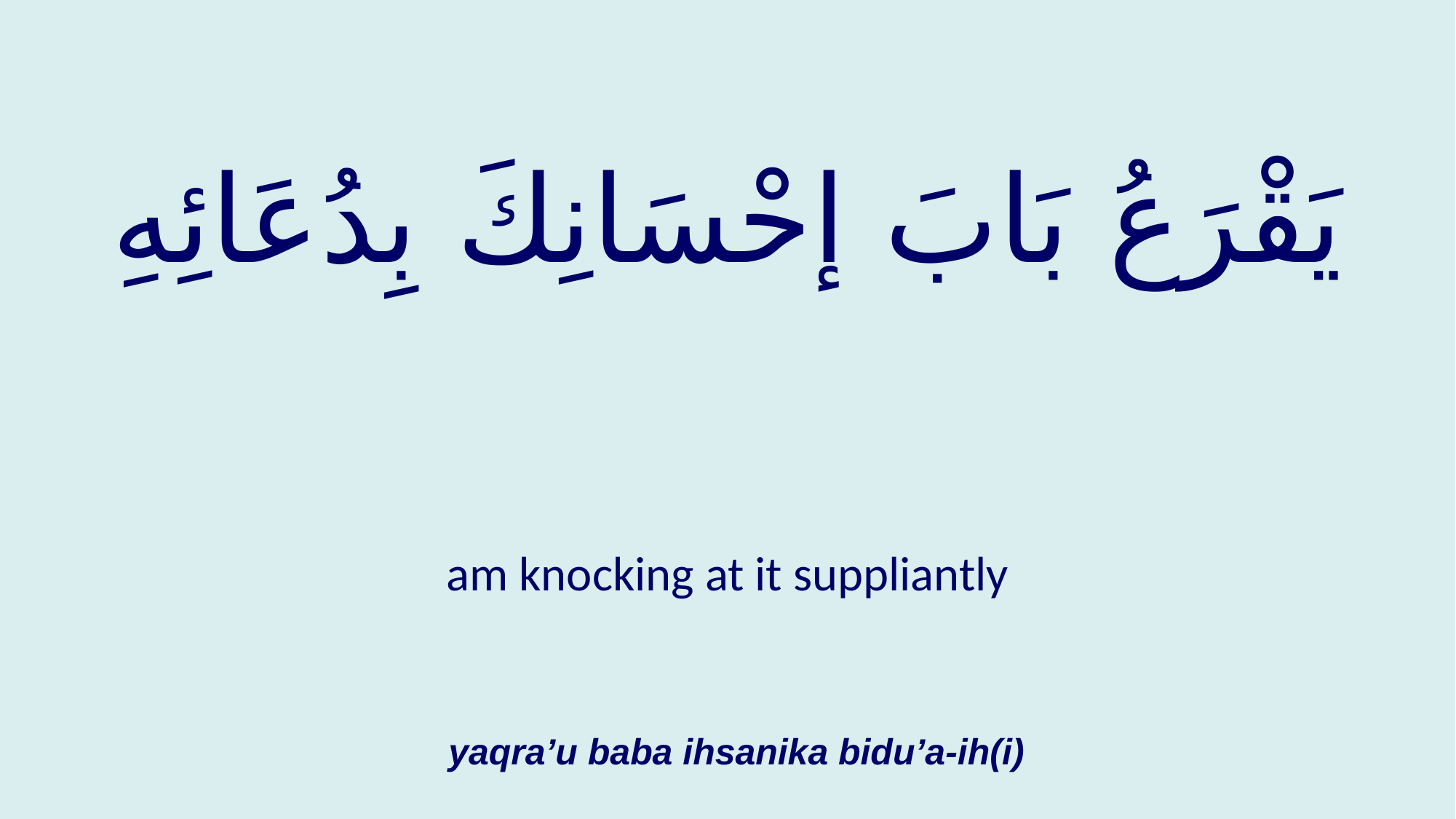

# يَقْرَعُ بَابَ إحْسَانِكَ بِدُعَائِهِ
am knocking at it suppliantly
yaqra’u baba ihsanika bidu’a-ih(i)